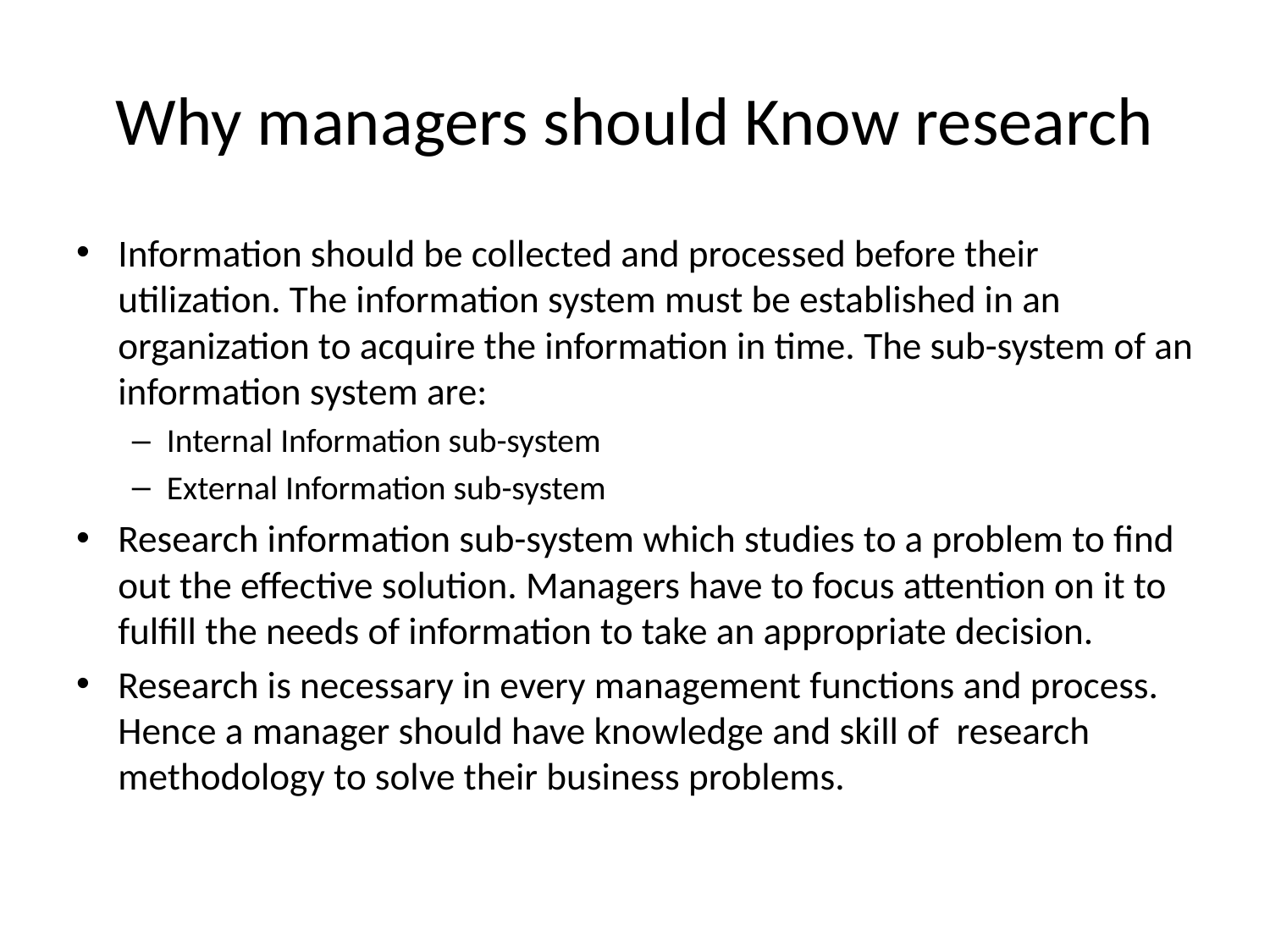

# Why managers should Know research
Information should be collected and processed before their utilization. The information system must be established in an organization to acquire the information in time. The sub-system of an information system are:
Internal Information sub-system
External Information sub-system
Research information sub-system which studies to a problem to find out the effective solution. Managers have to focus attention on it to fulfill the needs of information to take an appropriate decision.
Research is necessary in every management functions and process. Hence a manager should have knowledge and skill of  research methodology to solve their business problems.